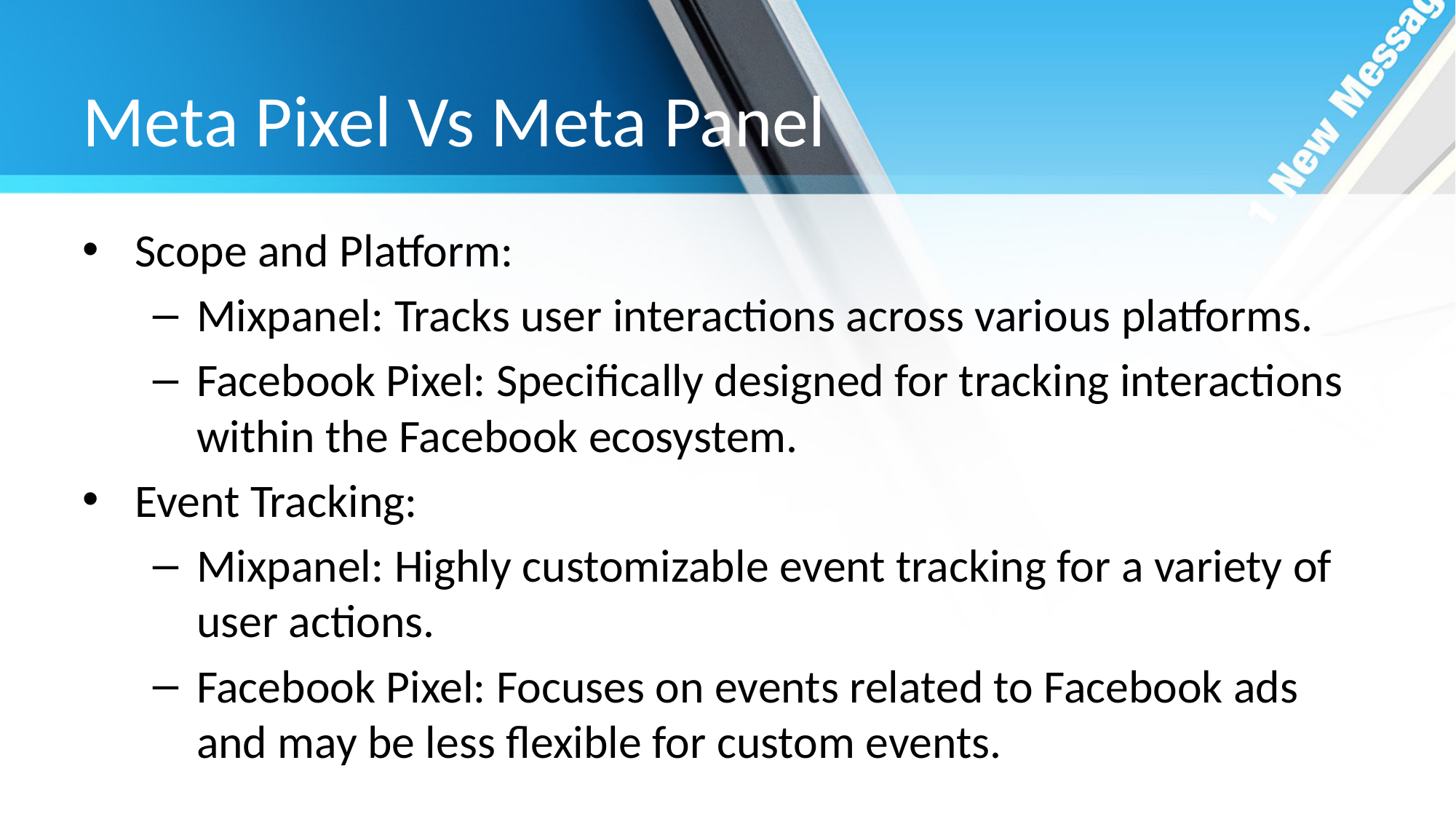

# Meta Pixel Vs Meta Panel
Scope and Platform:
Mixpanel: Tracks user interactions across various platforms.
Facebook Pixel: Specifically designed for tracking interactions within the Facebook ecosystem.
Event Tracking:
Mixpanel: Highly customizable event tracking for a variety of user actions.
Facebook Pixel: Focuses on events related to Facebook ads and may be less flexible for custom events.